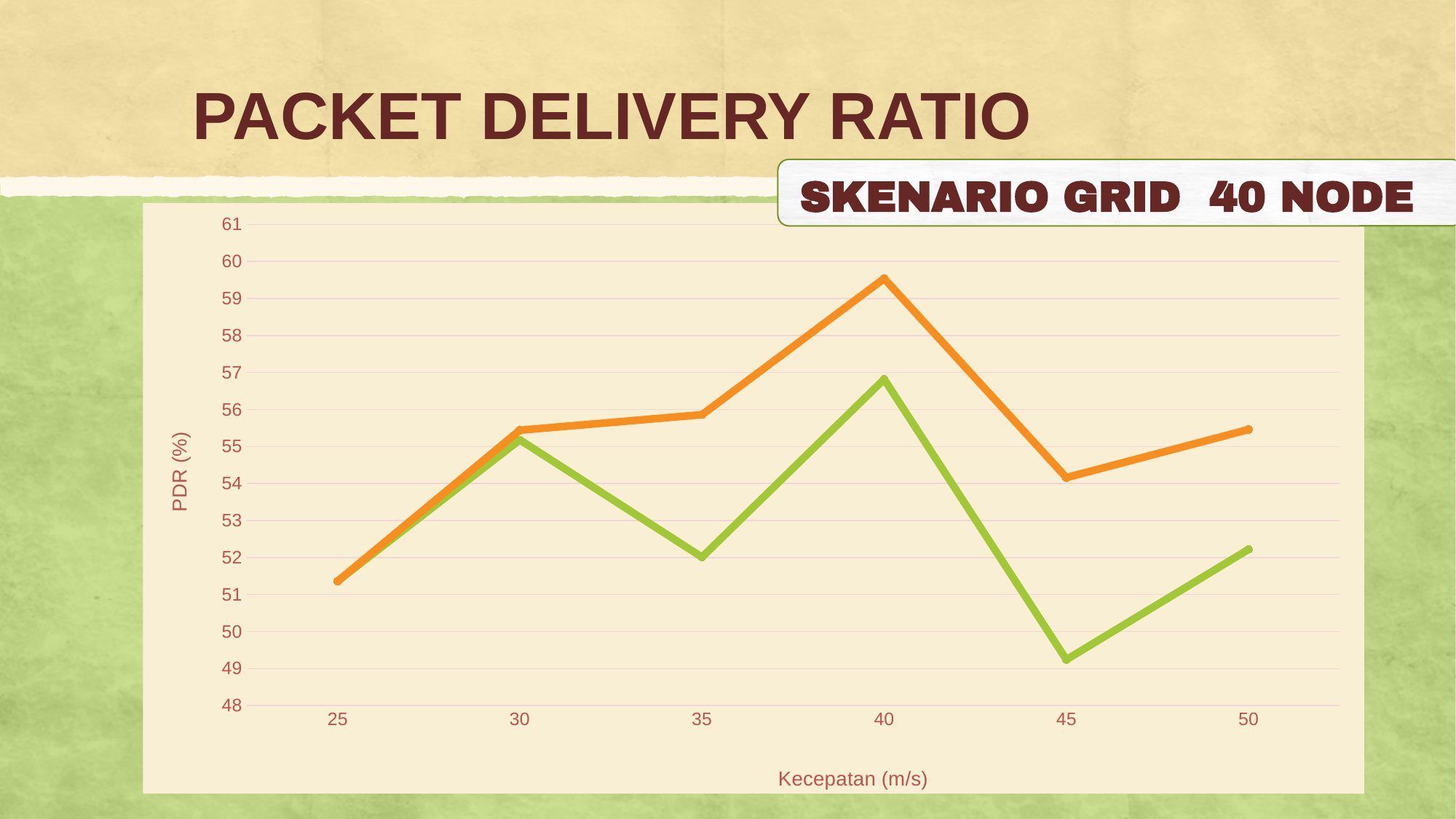

# PACKET DELIVERY RATIO

SKENARIO GRID  40 NODE

### Chart

| Category | DSDV Original | DSDV Modifikasi |
|---|---|---|
| 25 | 51.36 | 51.36 |
| 30 | 55.18 | 55.44 |
| 35 | 52.01 | 55.86 |
| 40 | 56.82 | 59.54 |
| 45 | 49.24 | 54.16 |
| 50 | 52.22 | 55.46 |